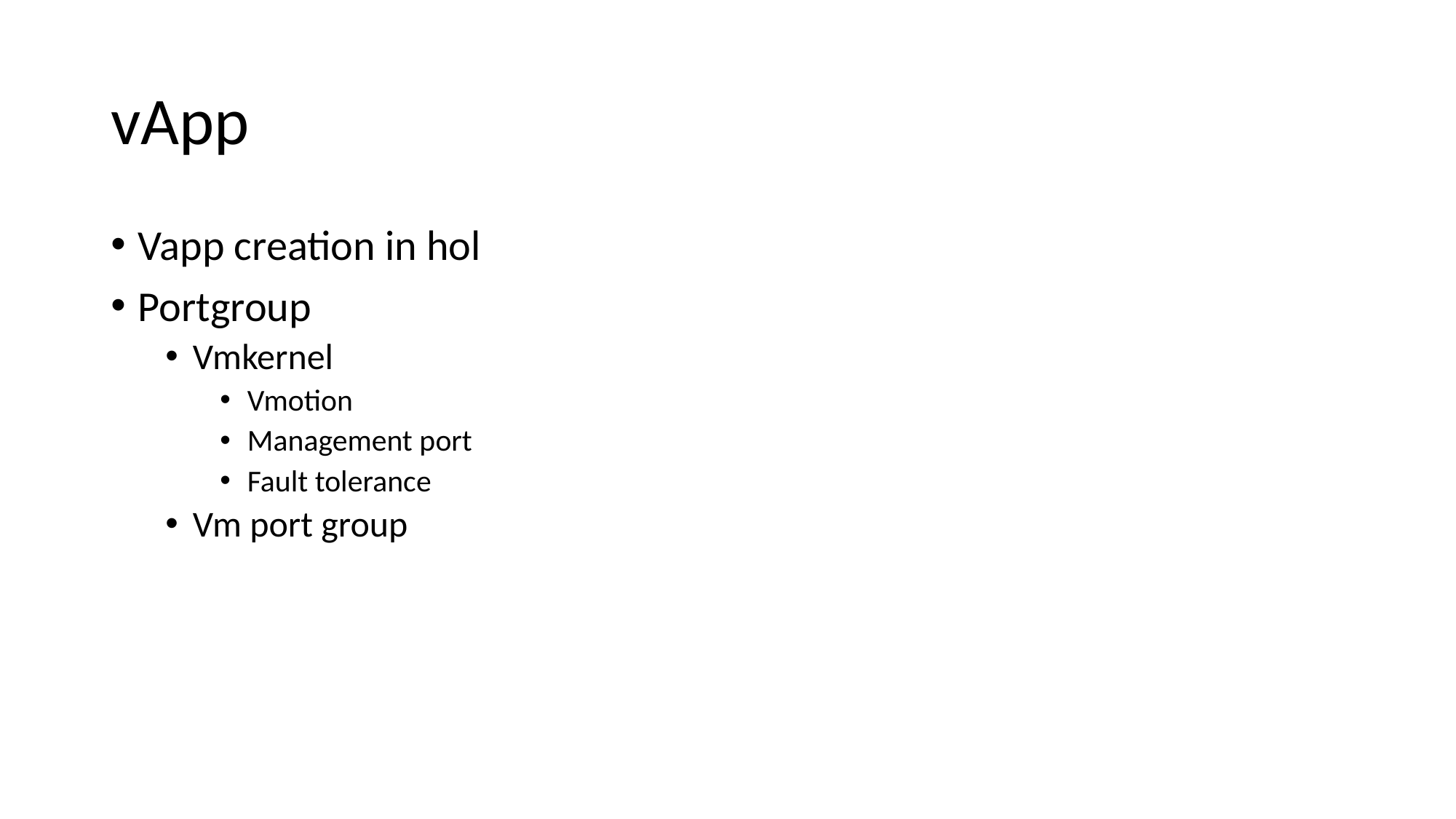

# vApp
Vapp creation in hol
Portgroup
Vmkernel
Vmotion
Management port
Fault tolerance
Vm port group